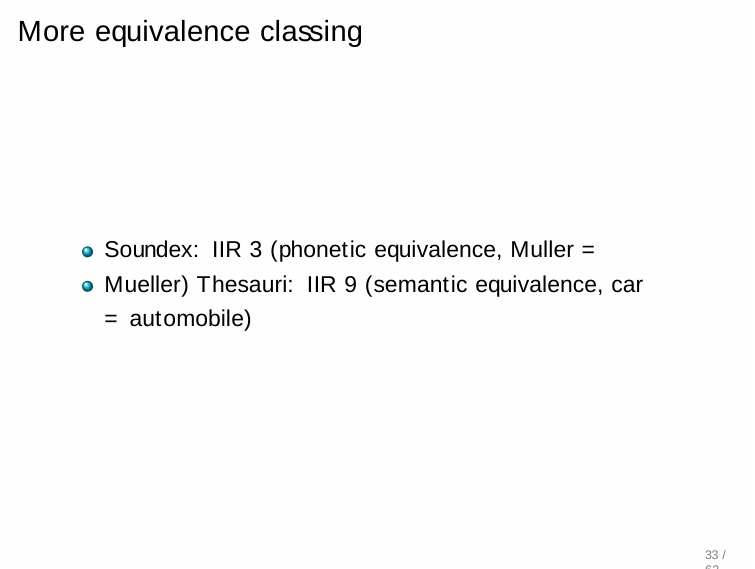

# More equivalence classing
Soundex:  IIR 3 (phonetic equivalence, Muller = Mueller) Thesauri:  IIR 9 (semantic equivalence, car = automobile)

33 / 62